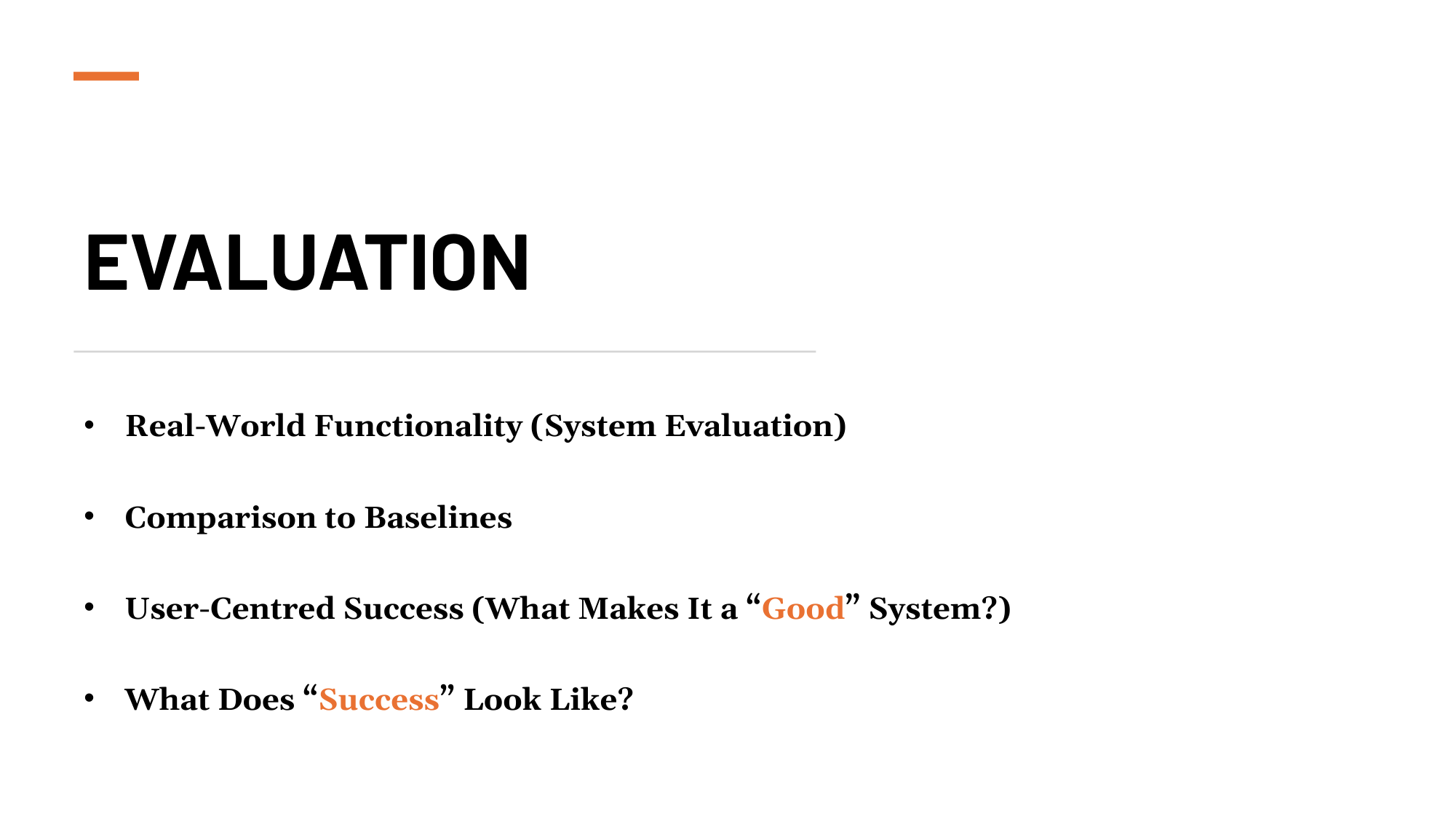

# EVALUATION

Real-World Functionality (System Evaluation)

Comparison to Baselines

User-Centred Success (What Makes It a “Good” System?)

What Does “Success” Look Like?